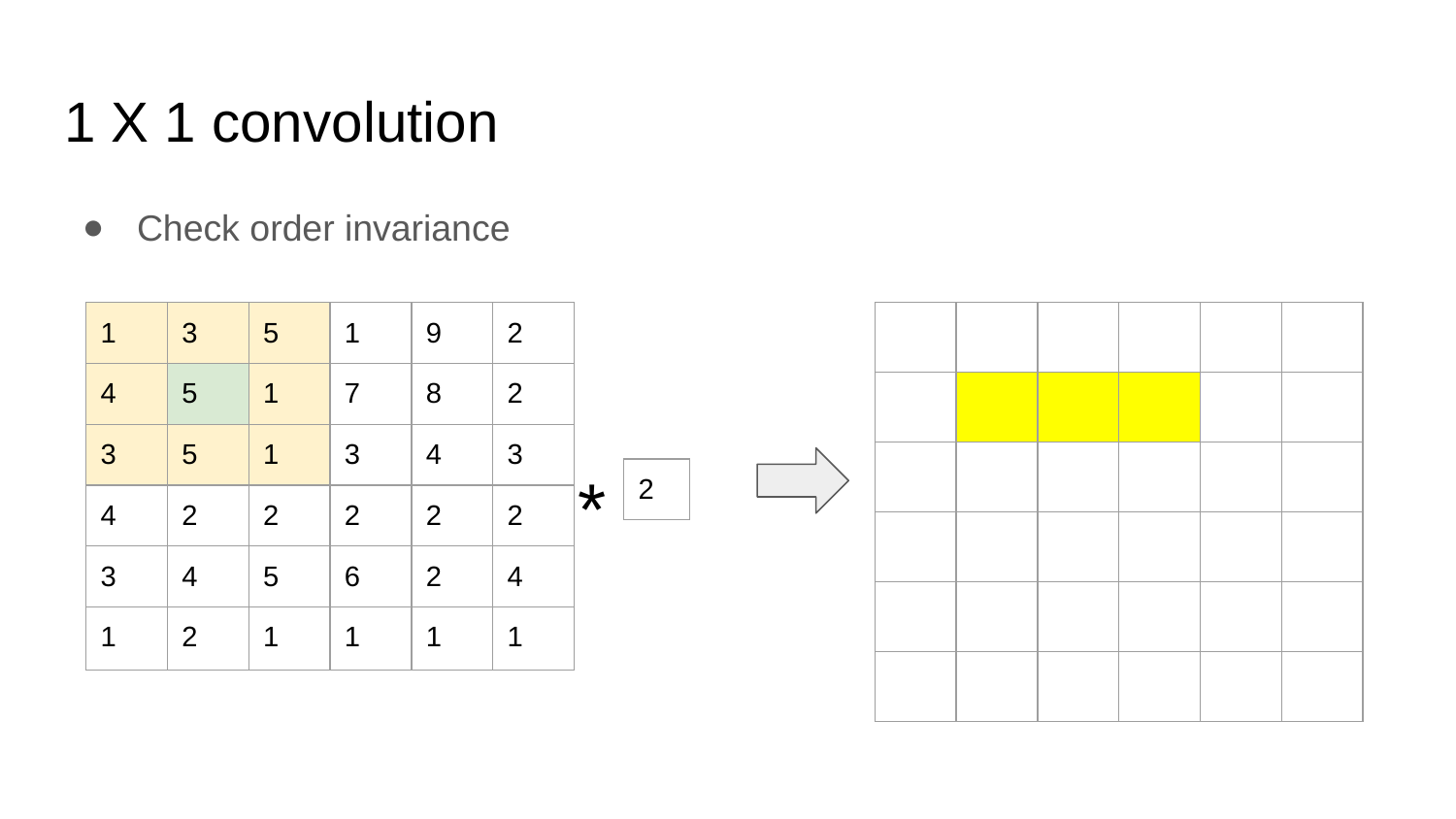

# 1 X 1 convolution
Check order invariance
| 1 | 3 | 5 | 1 | 9 | 2 |
| --- | --- | --- | --- | --- | --- |
| 4 | 5 | 1 | 7 | 8 | 2 |
| 3 | 5 | 1 | 3 | 4 | 3 |
| 4 | 2 | 2 | 2 | 2 | 2 |
| 3 | 4 | 5 | 6 | 2 | 4 |
| 1 | 2 | 1 | 1 | 1 | 1 |
|  |  |  |  |  |  |
| --- | --- | --- | --- | --- | --- |
|  |  |  |  |  |  |
|  |  |  |  |  |  |
|  |  |  |  |  |  |
|  |  |  |  |  |  |
|  |  |  |  |  |  |
*

| 2 |
| --- |